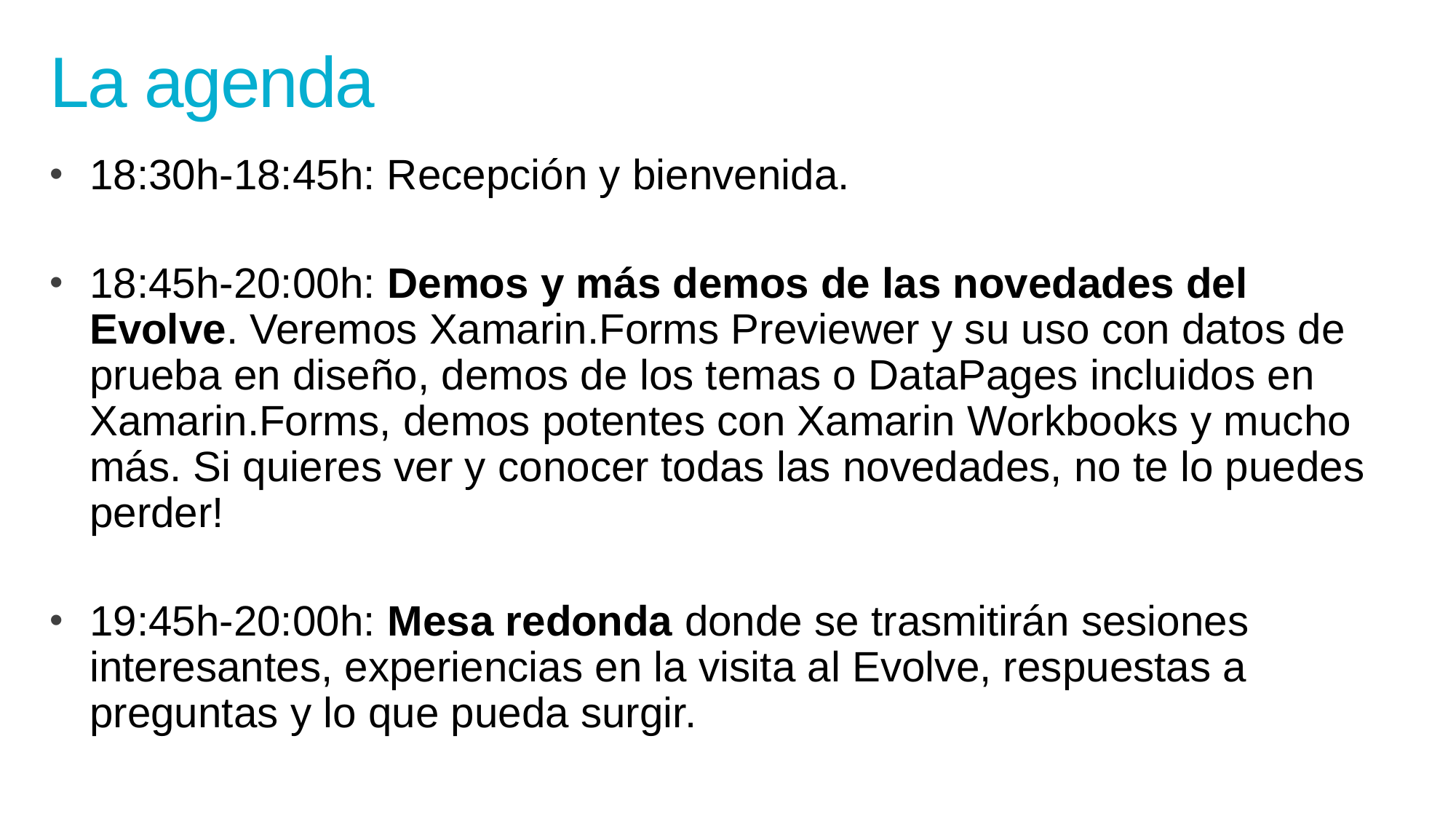

# La agenda
18:30h-18:45h: Recepción y bienvenida.

18:45h-20:00h: Demos y más demos de las novedades del Evolve. Veremos Xamarin.Forms Previewer y su uso con datos de prueba en diseño, demos de los temas o DataPages incluidos en Xamarin.Forms, demos potentes con Xamarin Workbooks y mucho más. Si quieres ver y conocer todas las novedades, no te lo puedes perder!

19:45h-20:00h: Mesa redonda donde se trasmitirán sesiones interesantes, experiencias en la visita al Evolve, respuestas a preguntas y lo que pueda surgir.